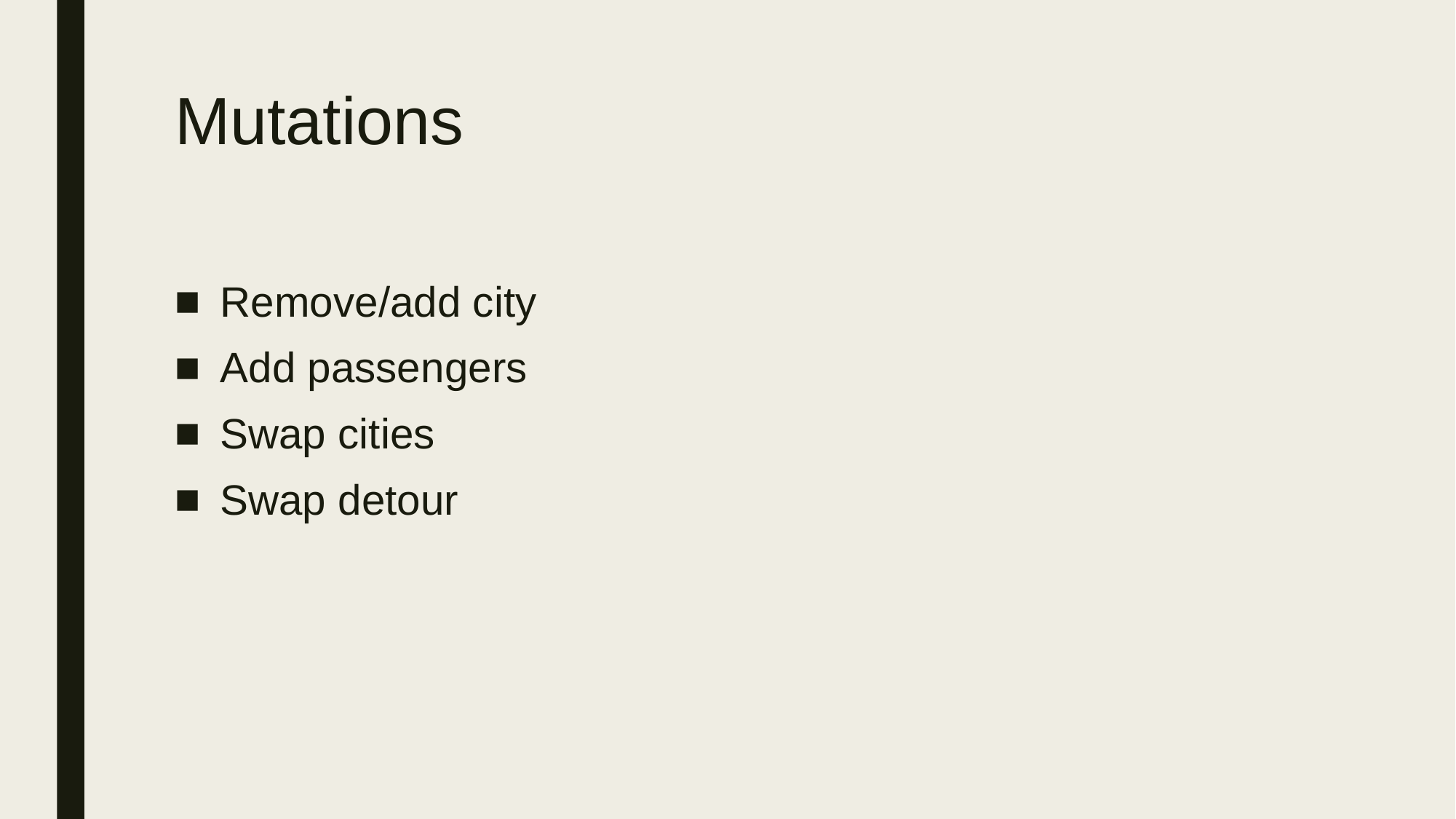

# Mutations
Remove/add city
Add passengers
Swap cities
Swap detour